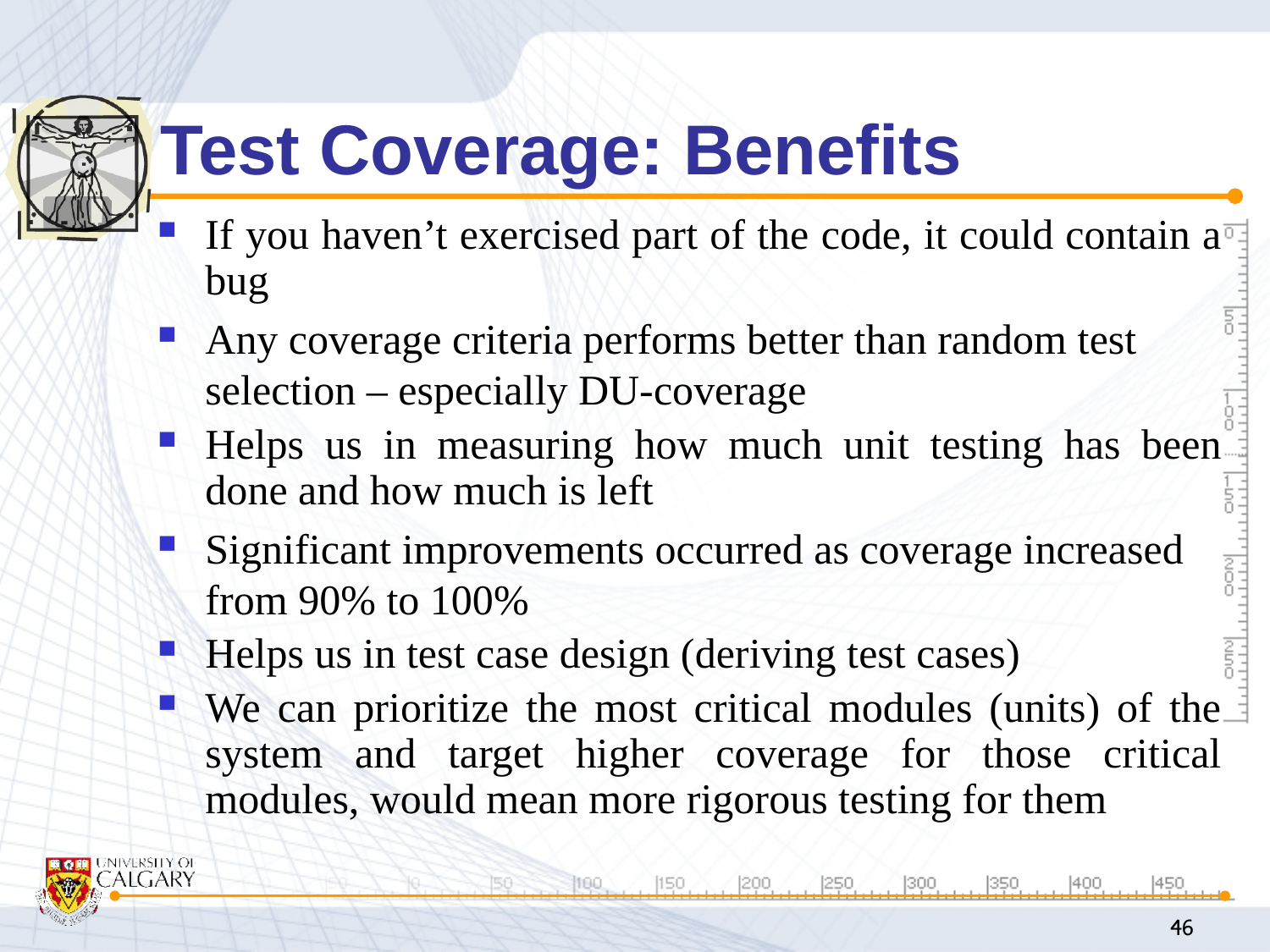

# Test Coverage: Benefits
If you haven’t exercised part of the code, it could contain a bug
Any coverage criteria performs better than random test selection – especially DU-coverage
Helps us in measuring how much unit testing has been done and how much is left
Significant improvements occurred as coverage increased from 90% to 100%
Helps us in test case design (deriving test cases)
We can prioritize the most critical modules (units) of the system and target higher coverage for those critical modules, would mean more rigorous testing for them
46